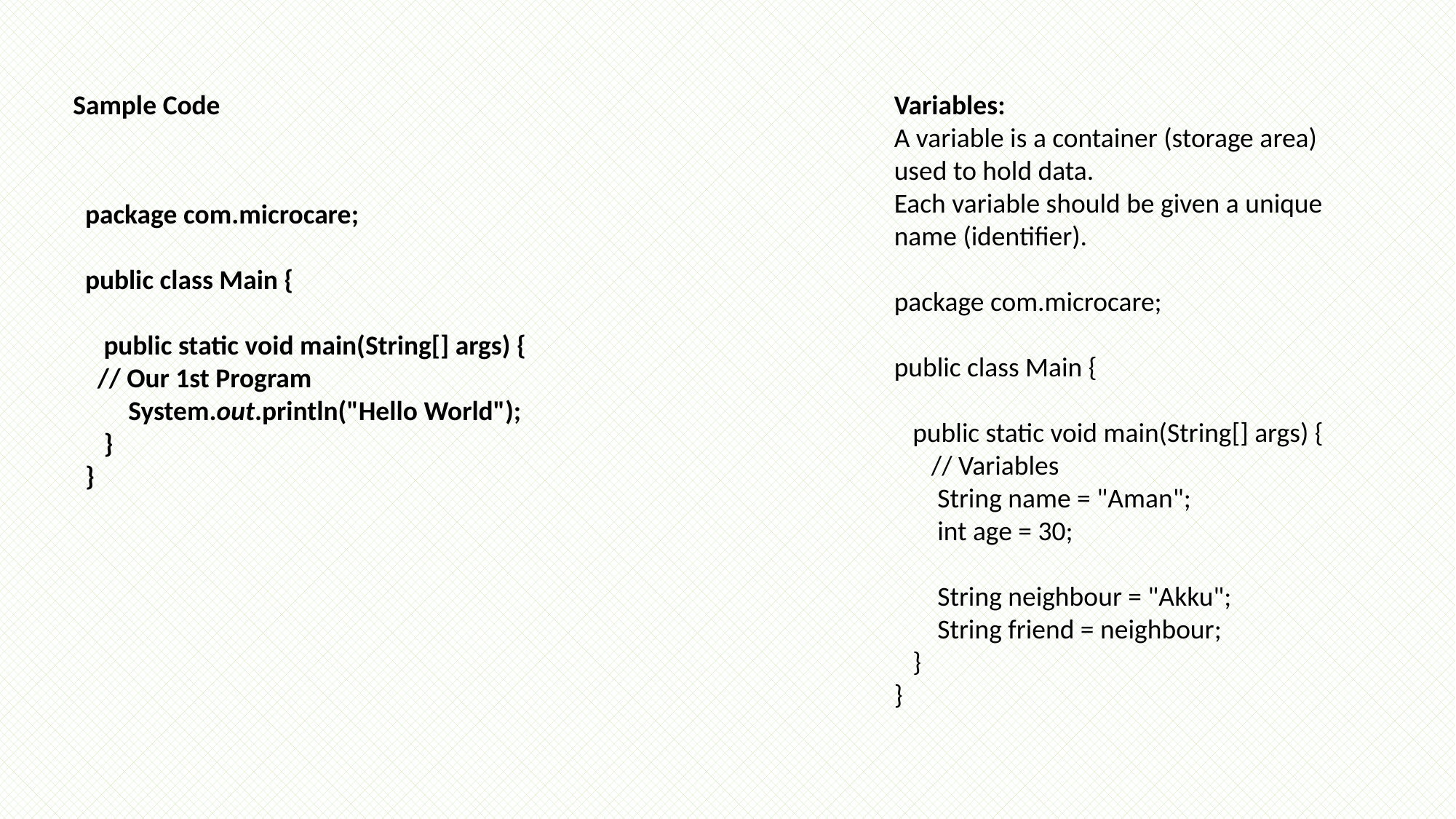

Sample Code
Variables:
A variable is a container (storage area) used to hold data.
Each variable should be given a unique name (identifier).
package com.microcare;
public class Main {
   public static void main(String[] args) {
      // Variables
       String name = "Aman";
       int age = 30;
       String neighbour = "Akku";
       String friend = neighbour;
   }
}

package com.microcare;
public class Main {
   public static void main(String[] args) {
  // Our 1st Program
       System.out.println("Hello World");
   }
}